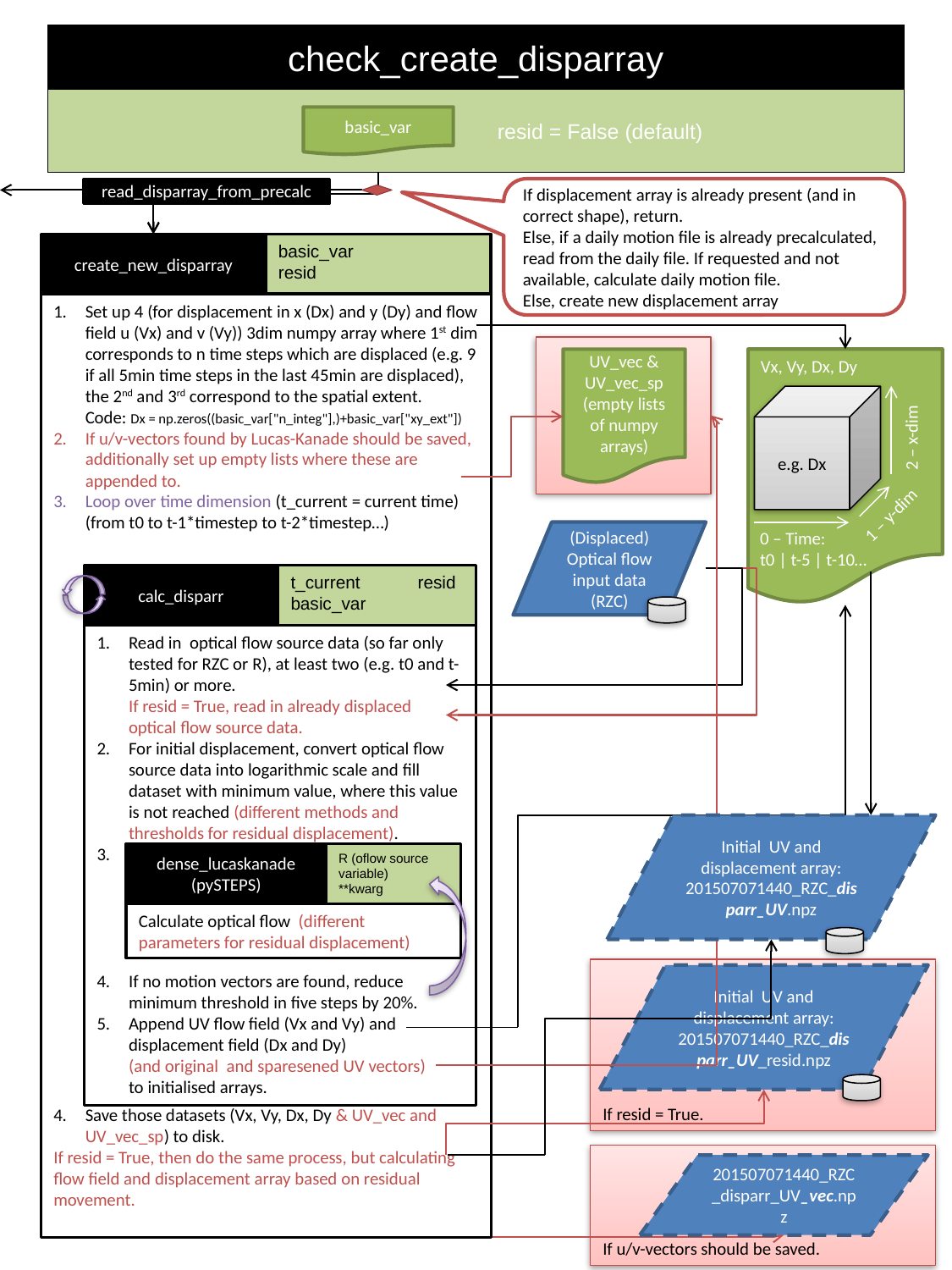

# check_create_disparray
Dictionary containing all settings and further information which is passed between functions
                                          resid = False (default)
basic_var
read_disparray_from_precalc
If displacement array is already present (and in correct shape), return.
Else, if a daily motion file is already precalculated, read from the daily file. If requested and not available, calculate daily motion file.
Else, create new displacement array

Function reading config file and saves settings in different variables, which are then collected in the dictionary basic_var
create_new_disparray
basic_var
resid
Set up 4 (for displacement in x (Dx) and y (Dy) and flow field u (Vx) and v (Vy)) 3dim numpy array where 1st dim corresponds to n time steps which are displaced (e.g. 9 if all 5min time steps in the last 45min are displaced), the 2nd and 3rd correspond to the spatial extent.
Code: Dx = np.zeros((basic_var["n_integ"],)+basic_var["xy_ext"])
If u/v-vectors found by Lucas-Kanade should be saved, additionally set up empty lists where these are appended to.
Loop over time dimension (t_current = current time)
(from t0 to t-1*timestep to t-2*timestep…)

Save those datasets (Vx, Vy, Dx, Dy & UV_vec and UV_vec_sp) to disk.
If resid = True, then do the same process, but calculating flow field and displacement array based on residual movement.

Vx, Vy, Dx, Dy
UV_vec &
UV_vec_sp
(empty lists of numpy arrays)
Function reading config file and saves settings in different variables, which are then collected in the dictionary basic_var
e.g. Dx
2 – x-dim
1 – y-dim
0 – Time:
t0 | t-5 | t-10…
(Displaced) Optical flow input data (RZC)

calc_disparr
t_current	resid
basic_var

Read in  optical flow source data (so far only tested for RZC or R), at least two (e.g. t0 and t-5min) or more.
If resid = True, read in already displaced  optical flow source data.
For initial displacement, convert optical flow source data into logarithmic scale and fill dataset with minimum value, where this value is not reached (different methods and thresholds for residual displacement).
C

If no motion vectors are found, reduce minimum threshold in five steps by 20%.
Append UV flow field (Vx and Vy) and displacement field (Dx and Dy)
(and original  and sparesened UV vectors)
to initialised arrays.

Dataset
Initial  UV and displacement array:
201507071440_RZC_disparr_UV.npz

dense_lucaskanade
(pySTEPS)
R (oflow source variable)
**kwarg
Calculate optical flow  (different parameters for residual displacement)

Comment
If resid = True.
Initial  UV and displacement array:
201507071440_RZC_disparr_UV_resid.npz

If u/v-vectors should be saved.
201507071440_RZC_disparr_UV_vec.npz